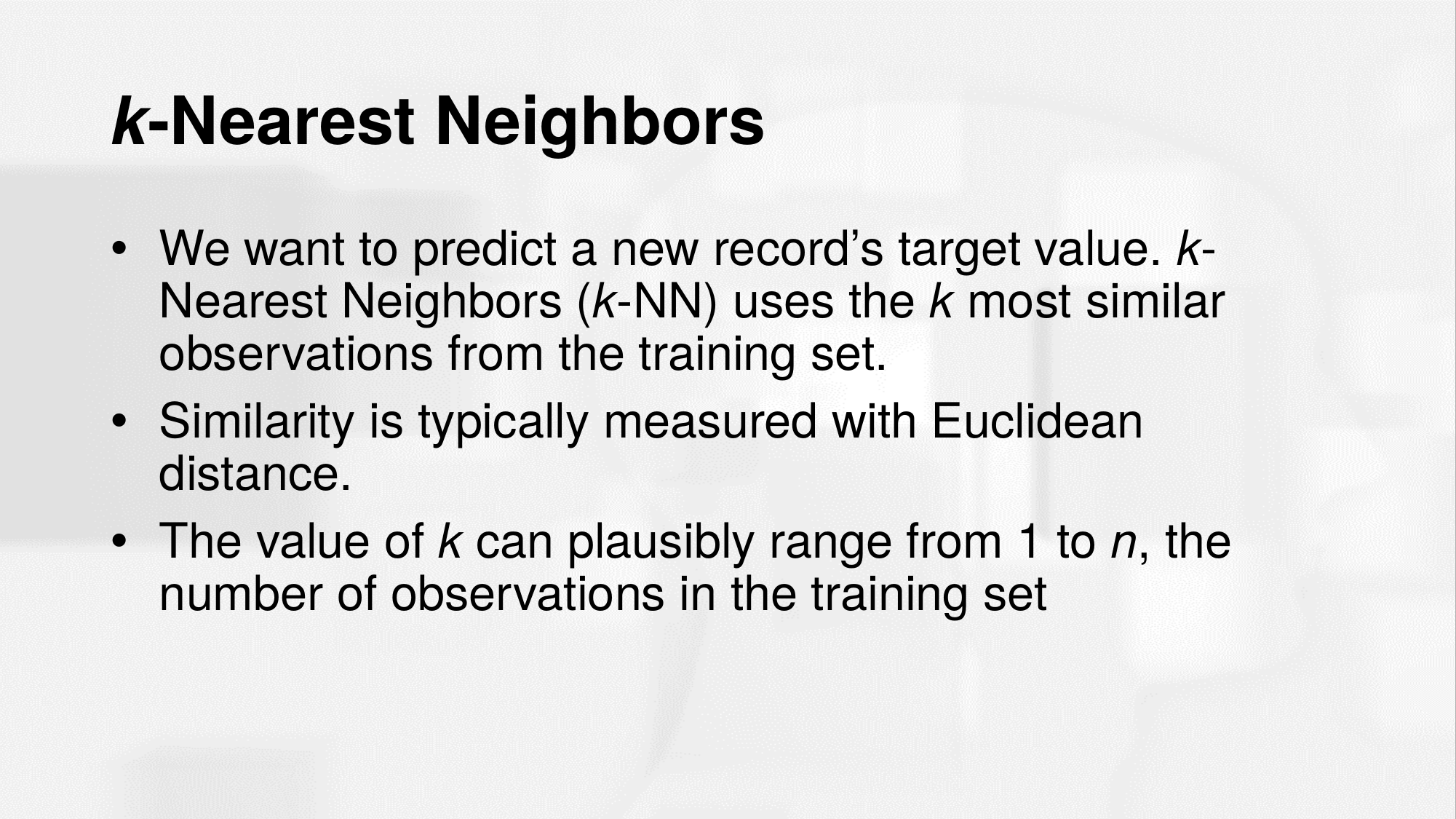

# k-Nearest Neighbors
We want to predict a new record’s target value. k-Nearest Neighbors (k-NN) uses the k most similar observations from the training set.
Similarity is typically measured with Euclidean distance.
The value of k can plausibly range from 1 to n, the number of observations in the training set